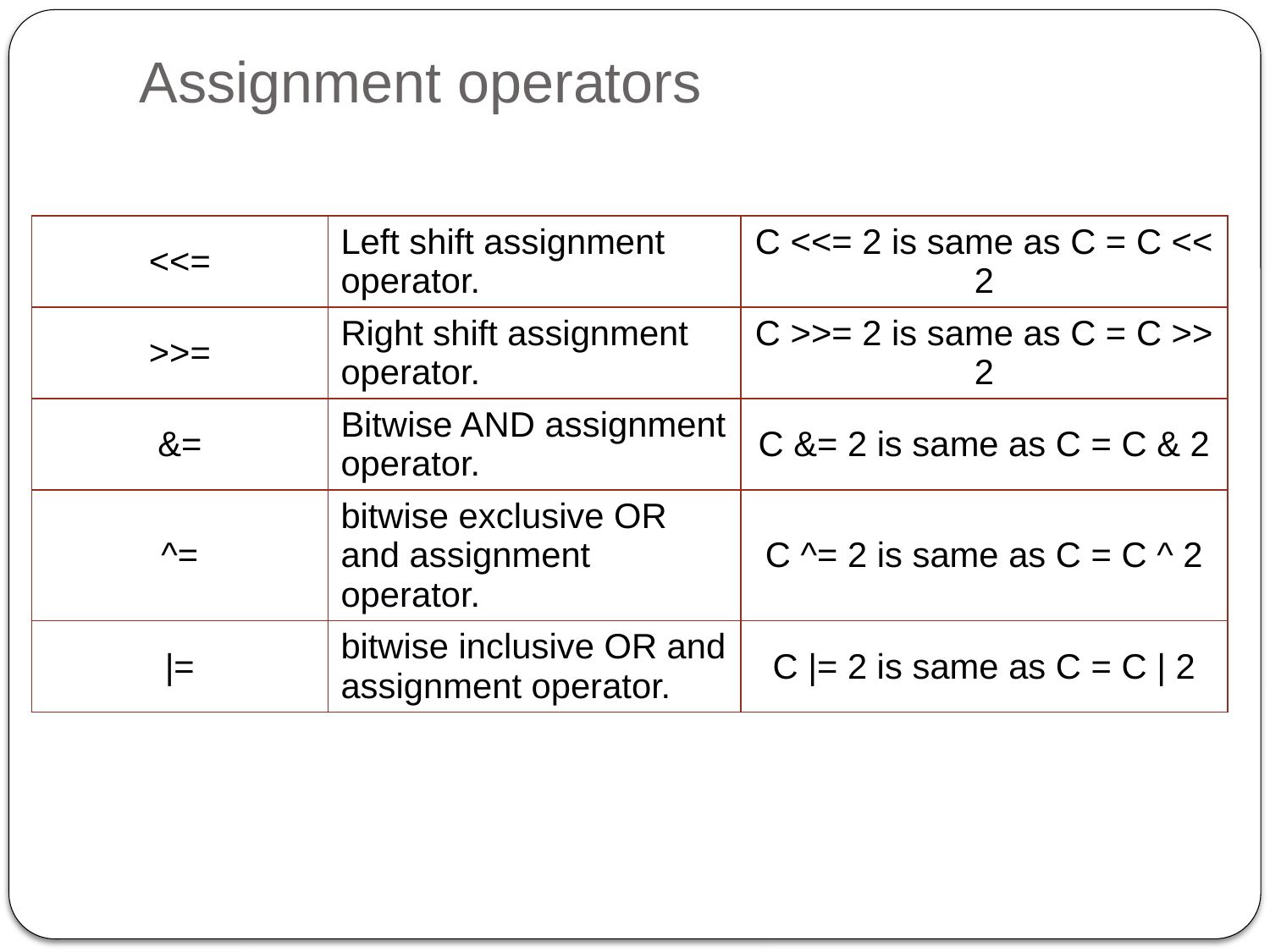

# Assignment operators
| <<= | Left shift assignment operator. | C <<= 2 is same as C = C << 2 |
| --- | --- | --- |
| >>= | Right shift assignment operator. | C >>= 2 is same as C = C >> 2 |
| &= | Bitwise AND assignment operator. | C &= 2 is same as C = C & 2 |
| ^= | bitwise exclusive OR and assignment operator. | C ^= 2 is same as C = C ^ 2 |
| |= | bitwise inclusive OR and assignment operator. | C |= 2 is same as C = C | 2 |